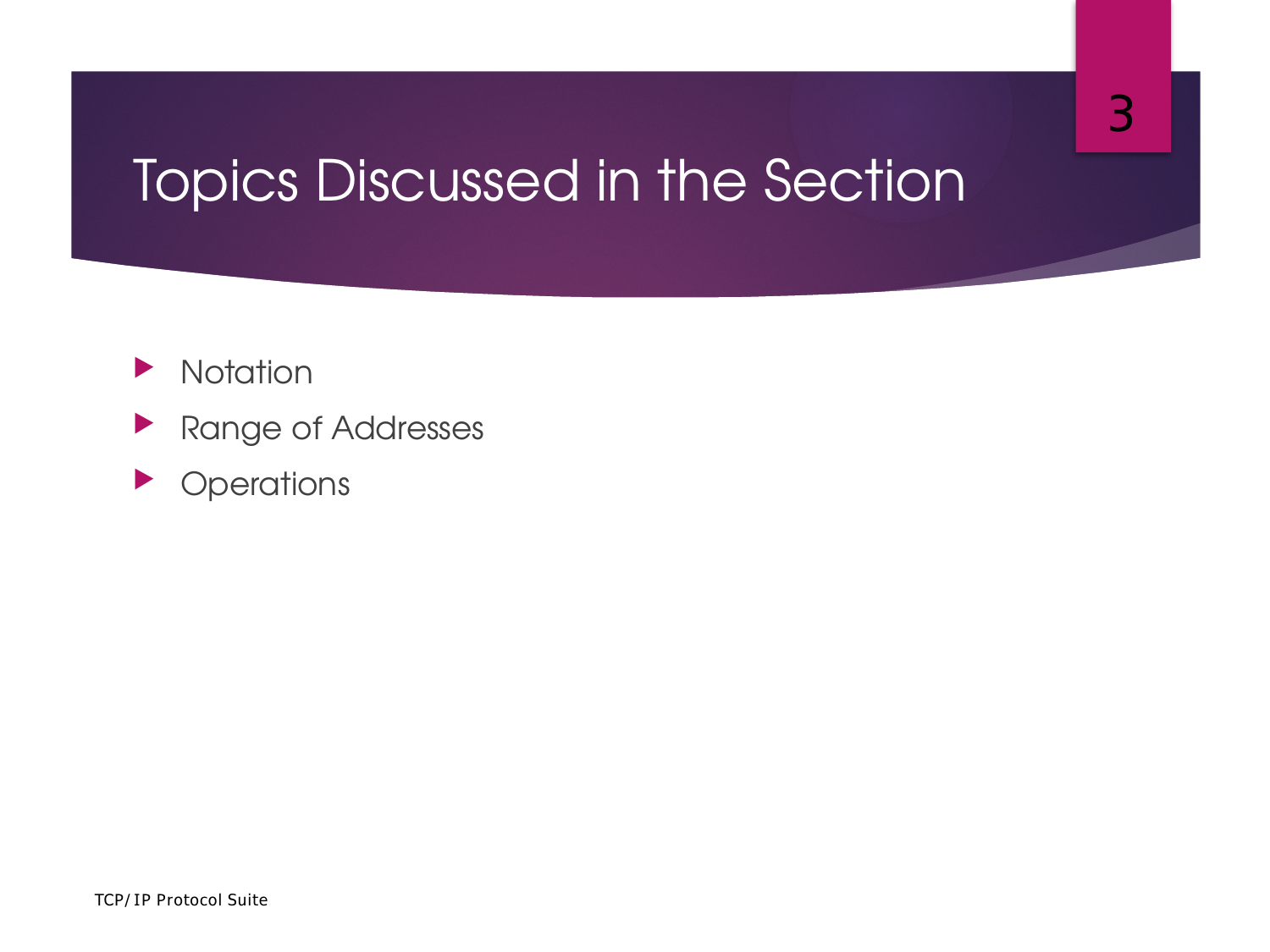

3
# Topics Discussed in the Section
Notation
Range of Addresses
Operations
TCP/IP Protocol Suite